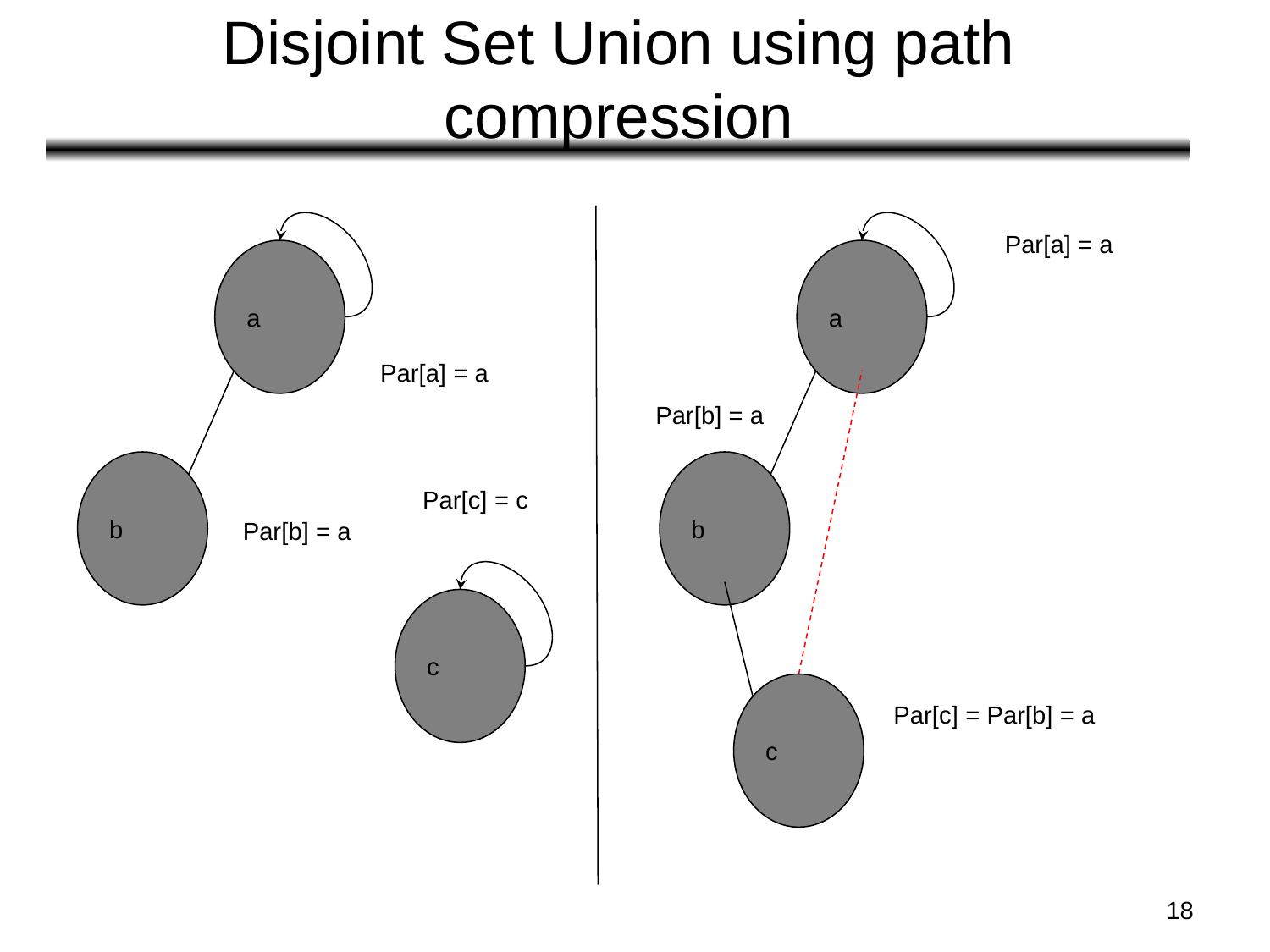

# Disjoint Set Union using path compression
Par[a] = a
a
a
Par[a] = a
Par[b] = a
b
b
Par[c] = c
Par[b] = a
c
c
Par[c] = Par[b] = a
18